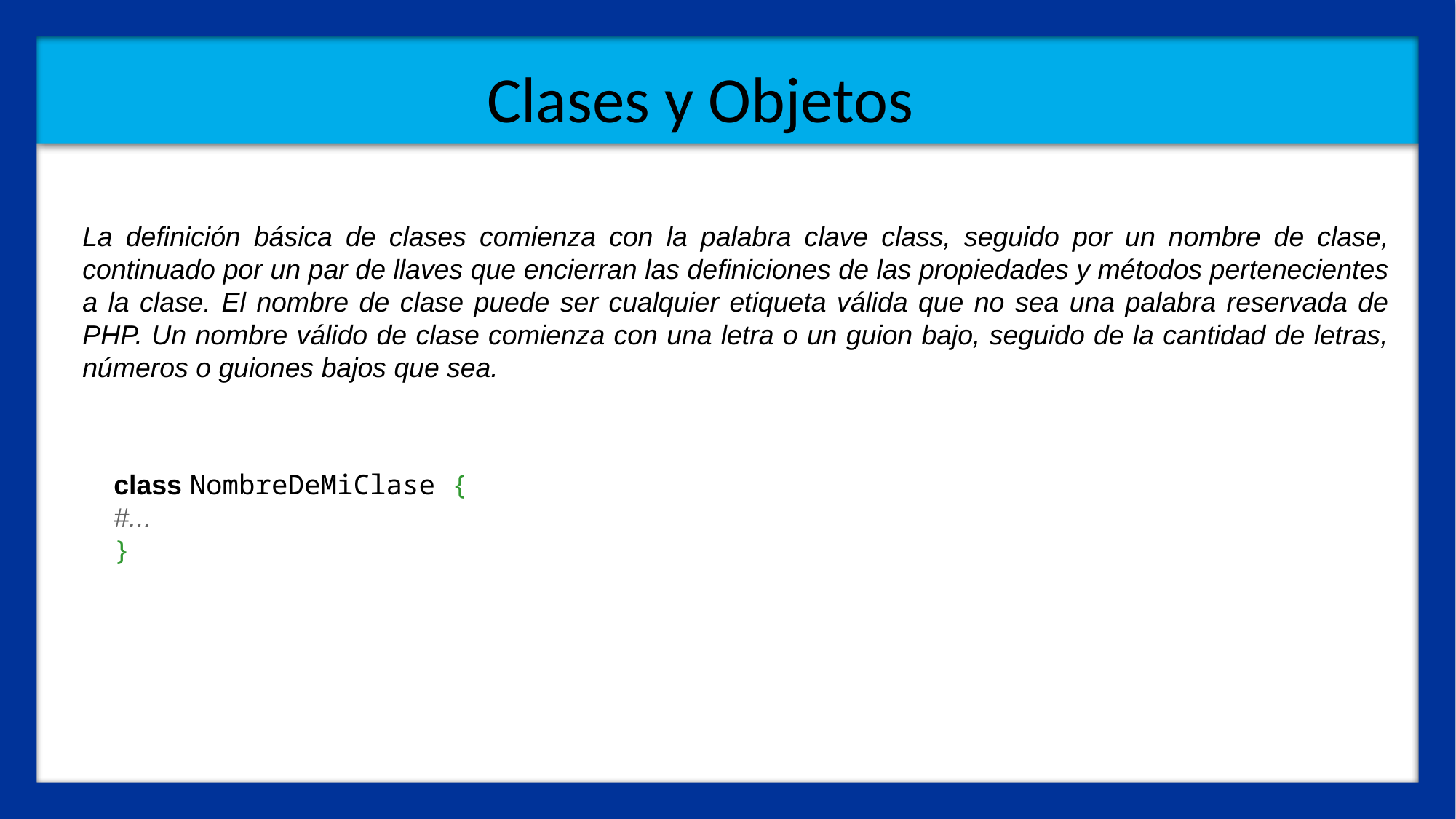

Clases y Objetos
La definición básica de clases comienza con la palabra clave class, seguido por un nombre de clase, continuado por un par de llaves que encierran las definiciones de las propiedades y métodos pertenecientes a la clase. El nombre de clase puede ser cualquier etiqueta válida que no sea una palabra reservada de PHP. Un nombre válido de clase comienza con una letra o un guion bajo, seguido de la cantidad de letras, números o guiones bajos que sea.
class NombreDeMiClase {
#...
}